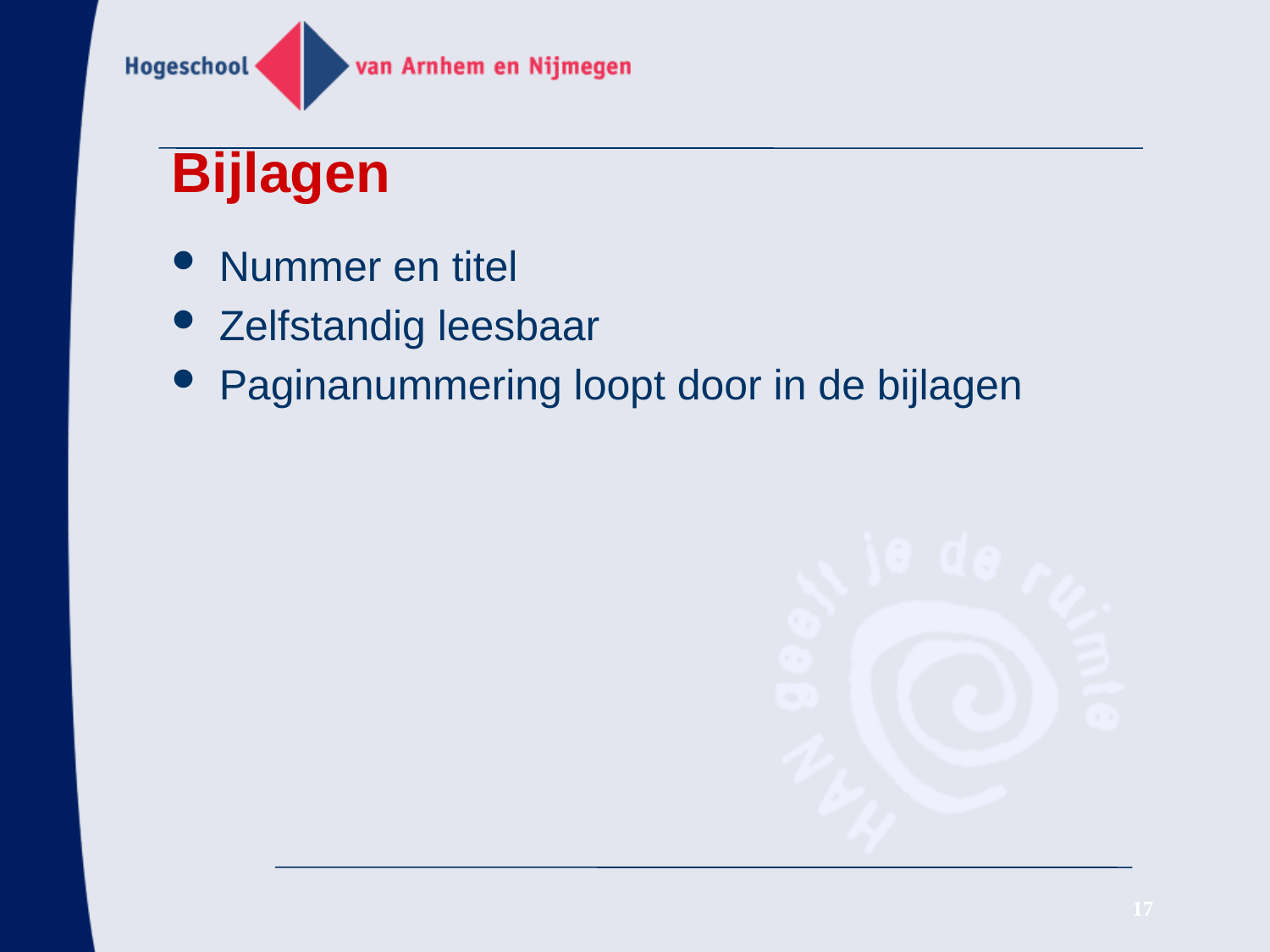

# Bijlagen
Nummer en titel
Zelfstandig leesbaar
Paginanummering loopt door in de bijlagen
17